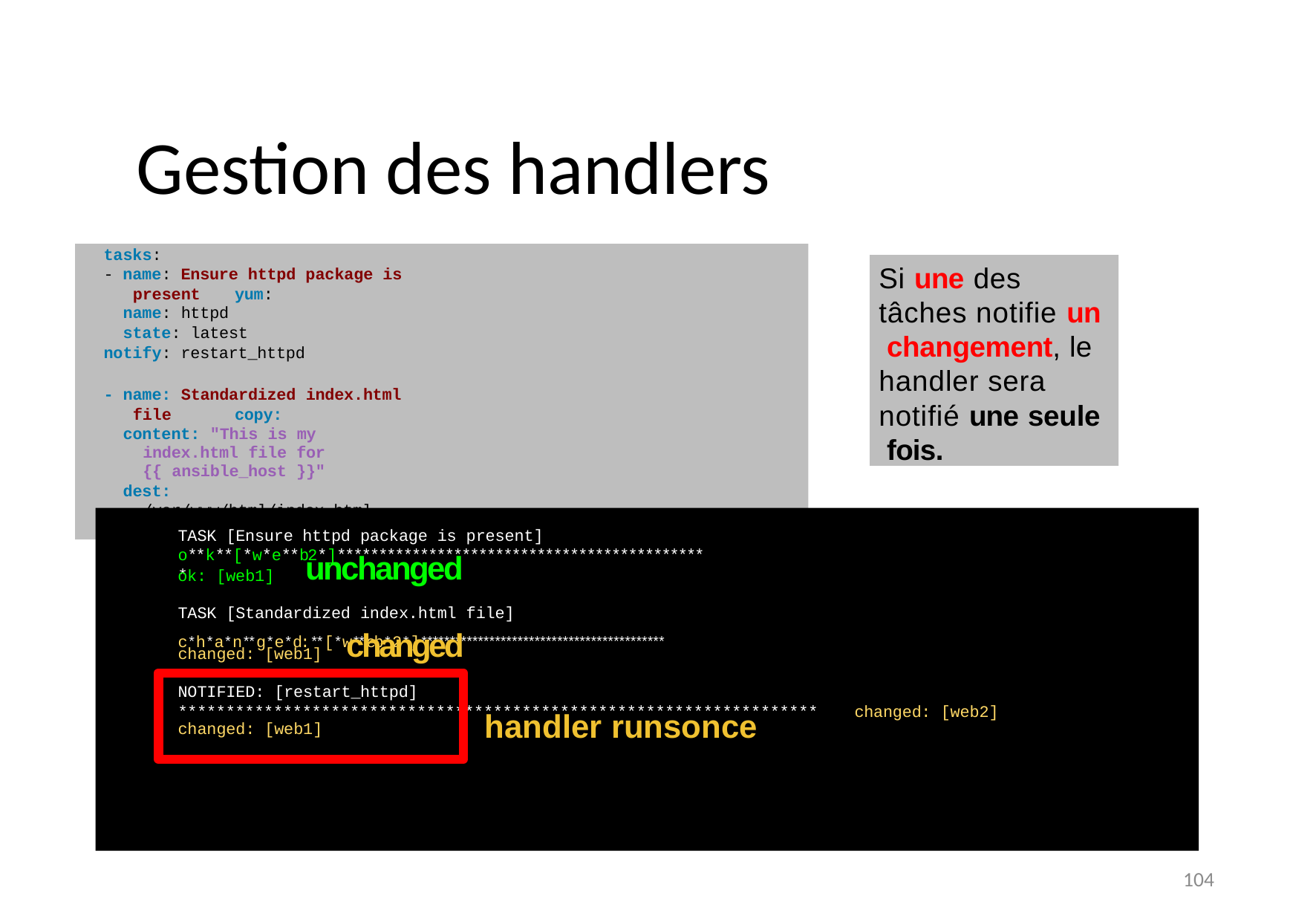

# Gestion des handlers
tasks:
- name: Ensure httpd package is  present	yum:
name: httpd
state: latest
notify: restart_httpd

- name: Standardized index.html  file	copy:
content: "This is my index.html file for {{ ansible_host }}"
dest: /var/www/html/index.html
notify: restart_httpd
Si une des  tâches notifie un  changement, le  handler sera  notifié une seule  fois.

TASK [Ensure httpd package is present]  o**k**[*w*e**b2*]*********************************************
unchanged
ok: [web1]
TASK [Standardized index.html file]  c*h*a*n**g*e*d:**[*w**eb*2*]*******************************************
changed
changed: [web1]

NOTIFIED: [restart_httpd]
*******************************************************************
changed: [web2]
handler runsonce
changed: [web1]
104